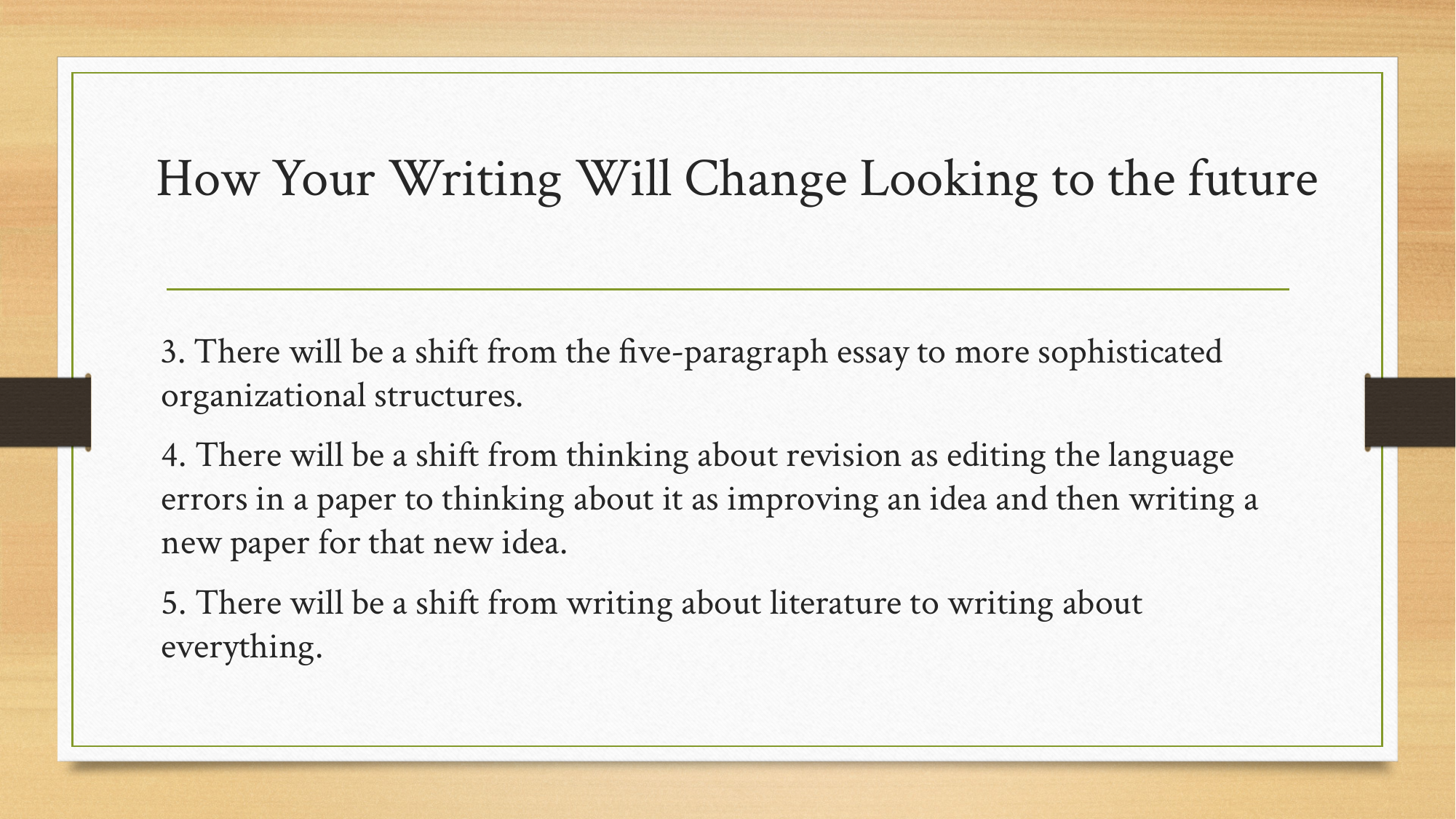

# How Your Writing Will Change Looking to the future
3. There will be a shift from the five-paragraph essay to more sophisticated organizational structures.
4. There will be a shift from thinking about revision as editing the language errors in a paper to thinking about it as improving an idea and then writing a new paper for that new idea.
5. There will be a shift from writing about literature to writing about everything.